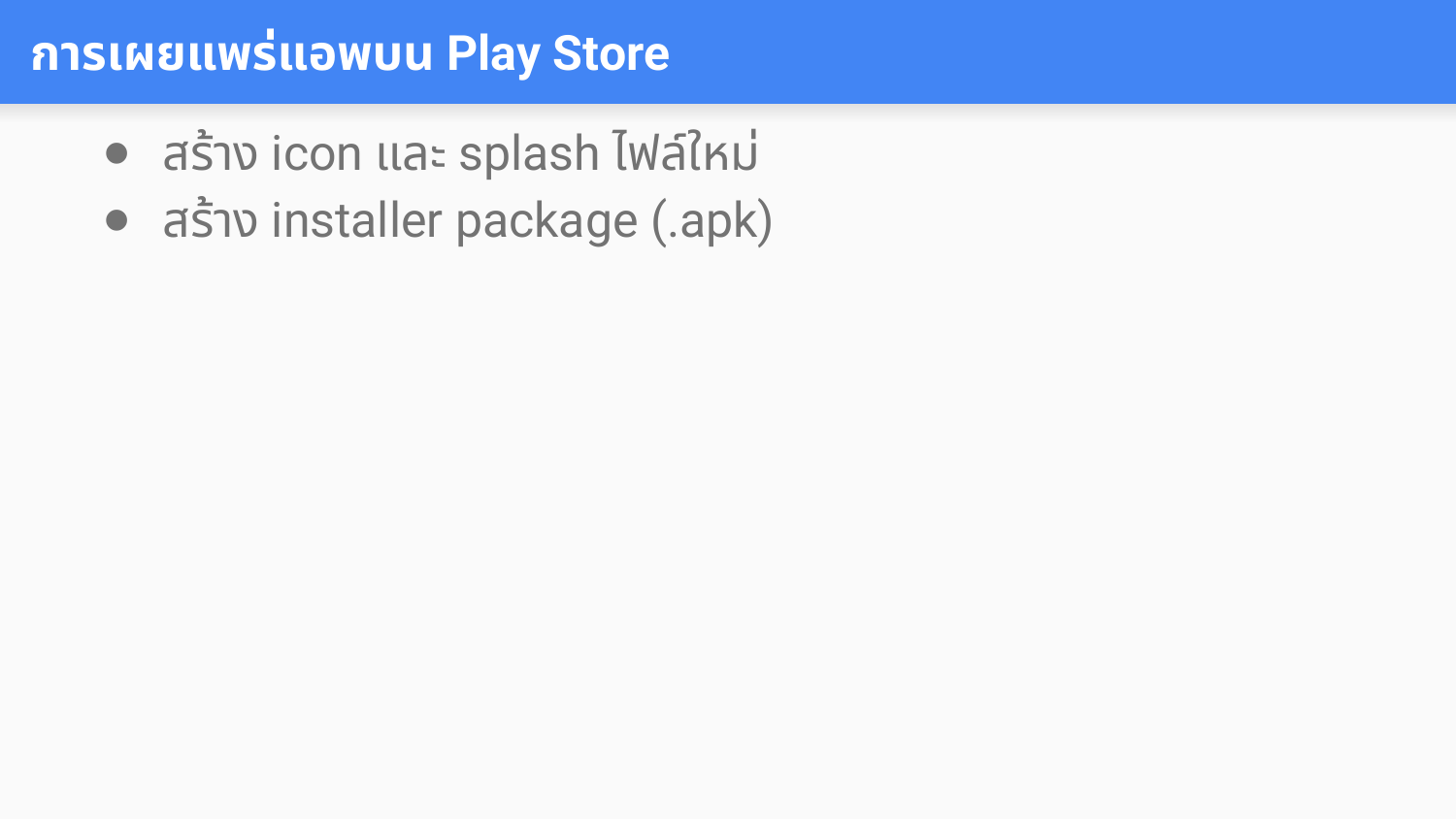

# การเผยแพร่แอพบน Play Store
สร้าง icon และ splash ไฟล์ใหม่
สร้าง installer package (.apk)